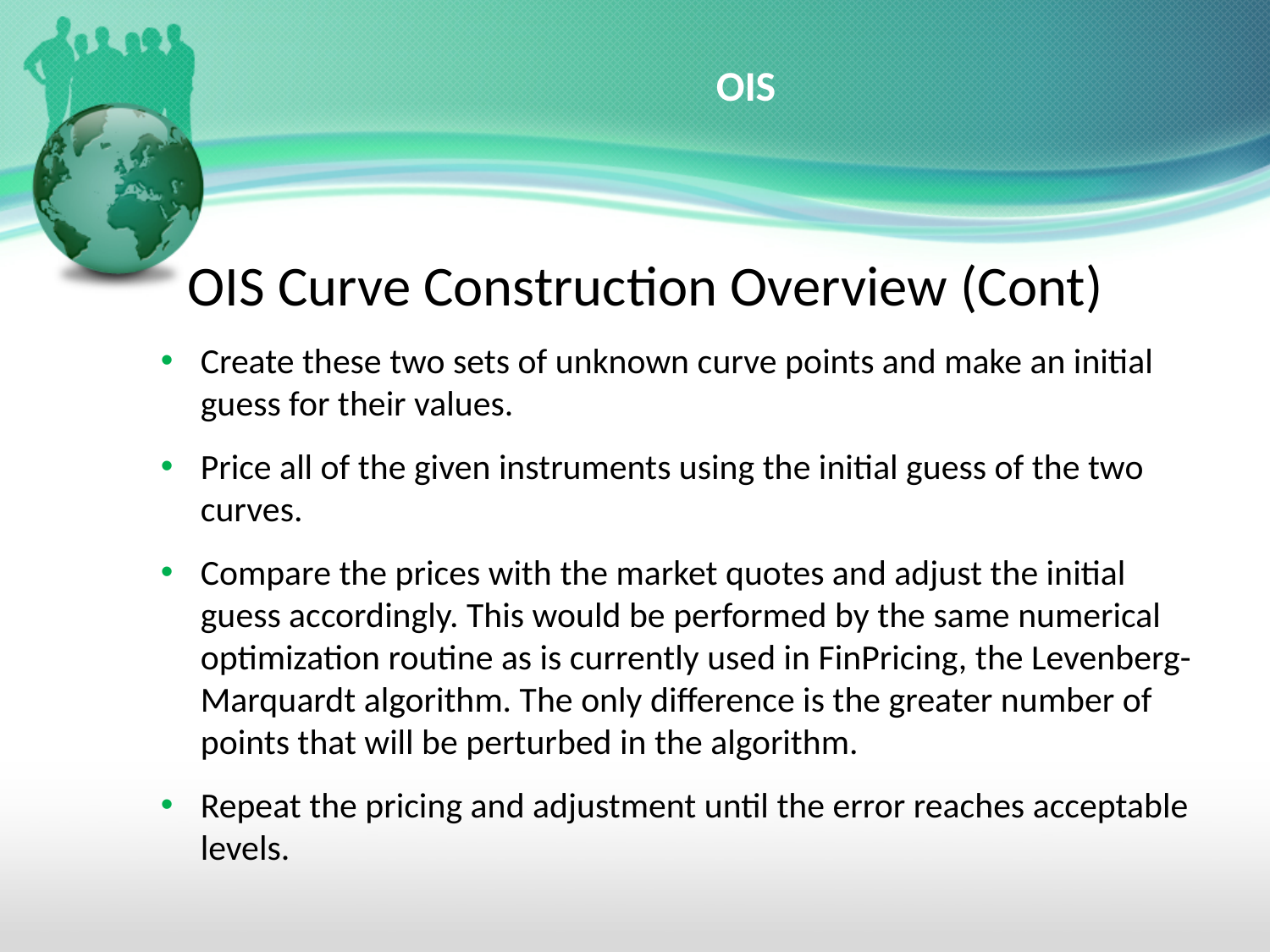

# OIS
OIS Curve Construction Overview (Cont)
Create these two sets of unknown curve points and make an initial guess for their values.
Price all of the given instruments using the initial guess of the two curves.
Compare the prices with the market quotes and adjust the initial guess accordingly. This would be performed by the same numerical optimization routine as is currently used in FinPricing, the Levenberg-Marquardt algorithm. The only difference is the greater number of points that will be perturbed in the algorithm.
Repeat the pricing and adjustment until the error reaches acceptable levels.